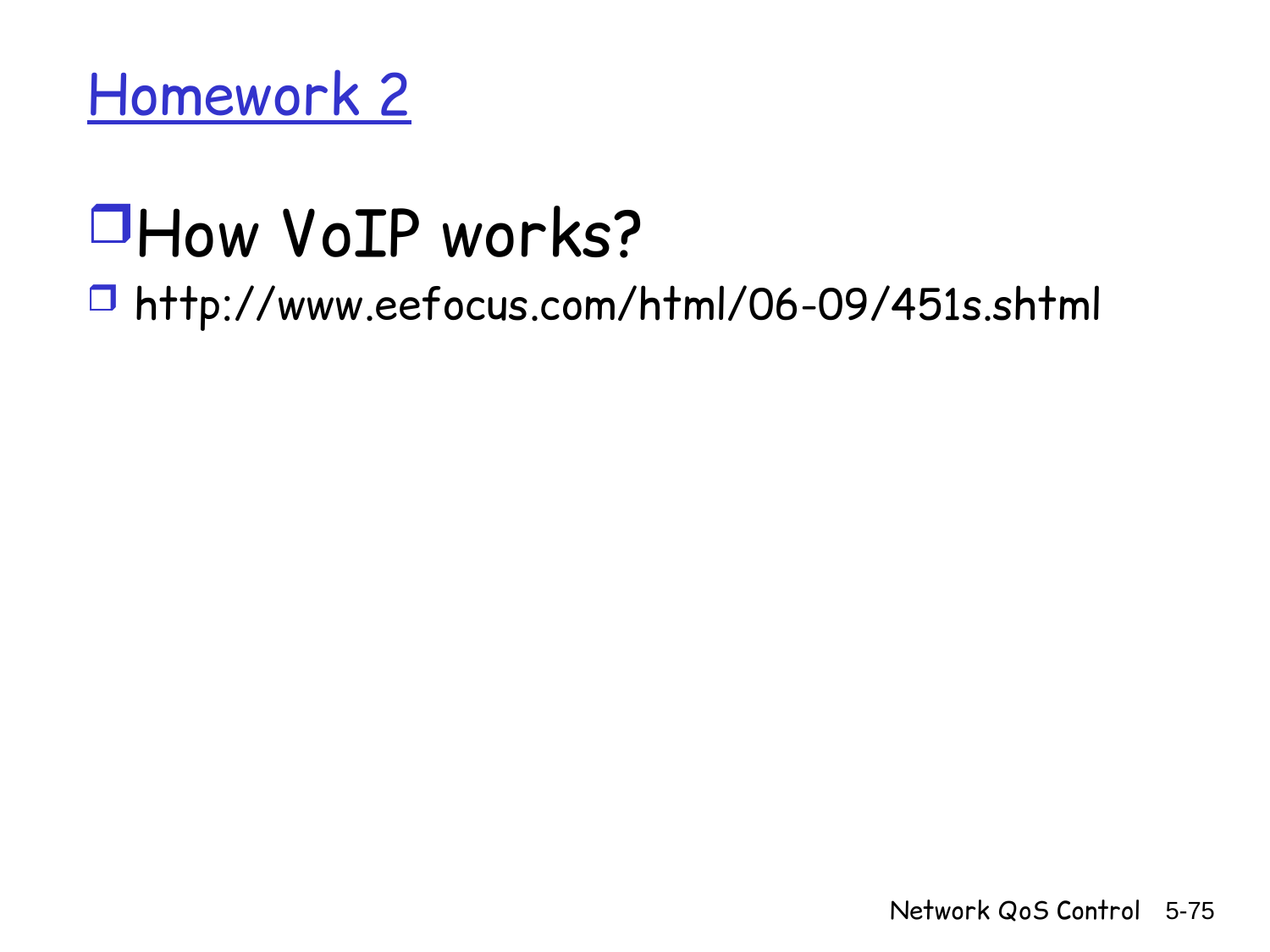

# Homework 2
How VoIP works?
http://www.eefocus.com/html/06-09/451s.shtml
Network QoS Control
5-75